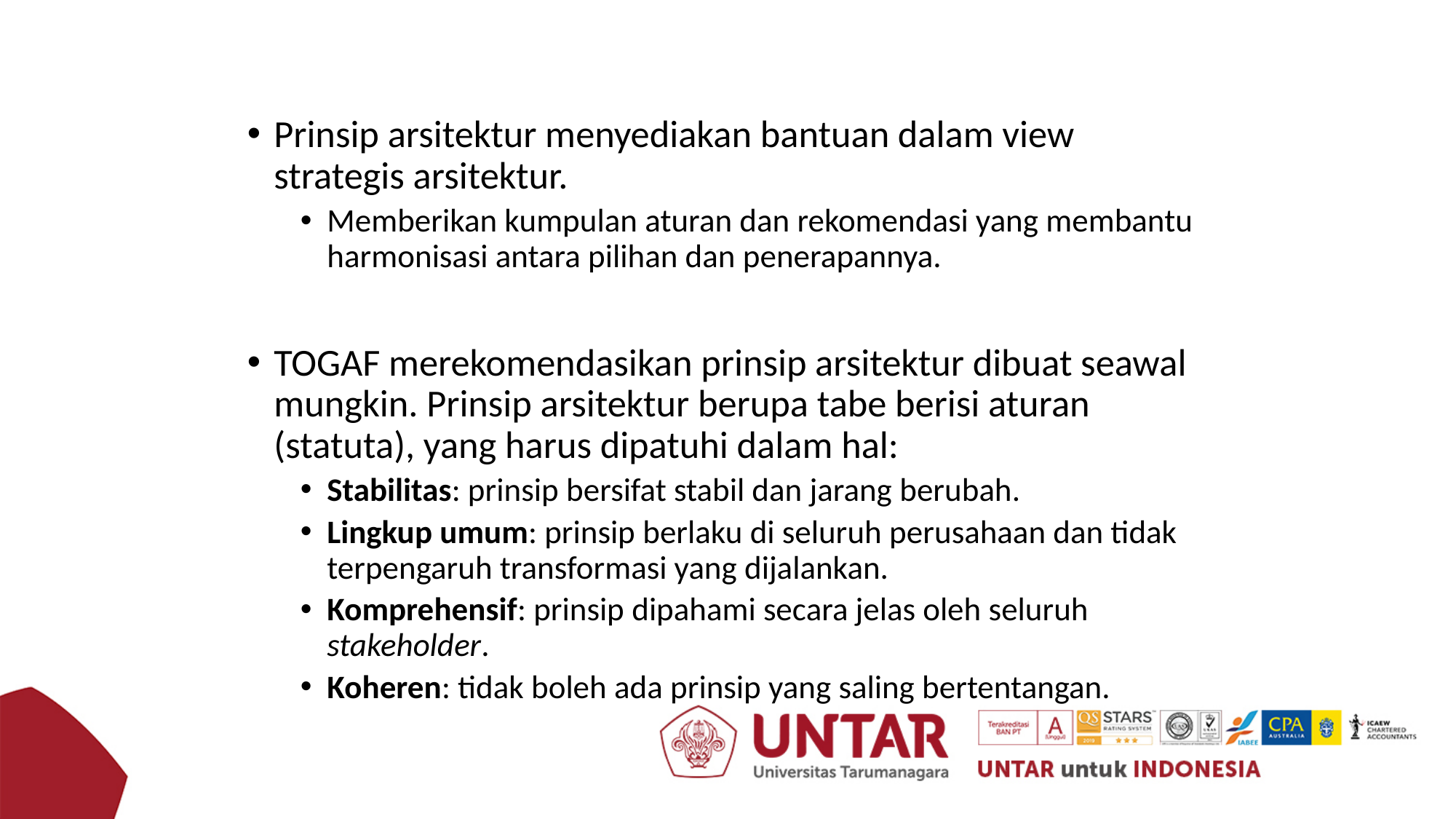

Prinsip arsitektur menyediakan bantuan dalam view strategis arsitektur.
Memberikan kumpulan aturan dan rekomendasi yang membantu harmonisasi antara pilihan dan penerapannya.

TOGAF merekomendasikan prinsip arsitektur dibuat seawal mungkin. Prinsip arsitektur berupa tabe berisi aturan (statuta), yang harus dipatuhi dalam hal:
Stabilitas: prinsip bersifat stabil dan jarang berubah.
Lingkup umum: prinsip berlaku di seluruh perusahaan dan tidak terpengaruh transformasi yang dijalankan.
Komprehensif: prinsip dipahami secara jelas oleh seluruh stakeholder.
Koheren: tidak boleh ada prinsip yang saling bertentangan.